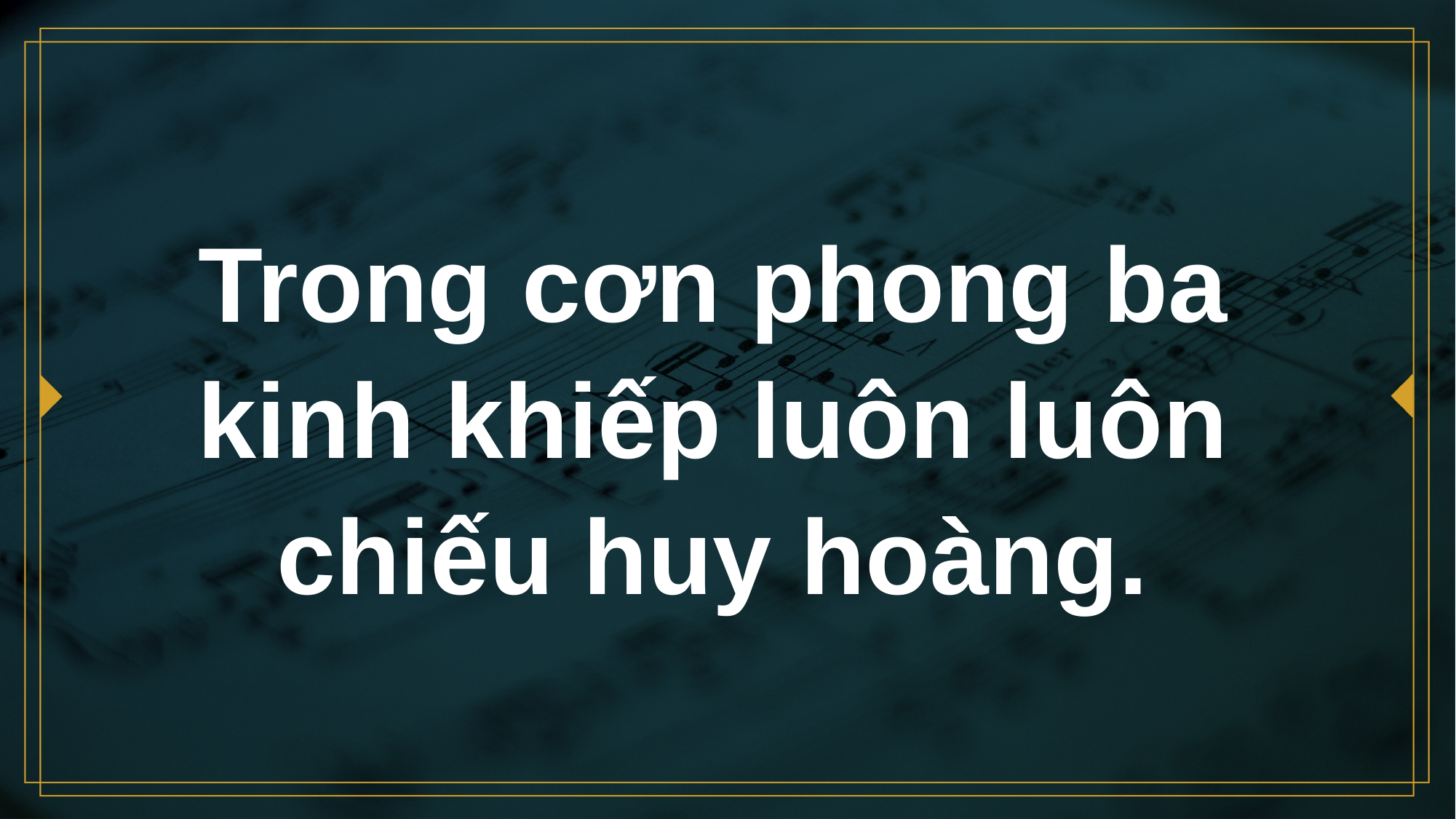

# Trong cơn phong ba kinh khiếp luôn luôn chiếu huy hoàng.